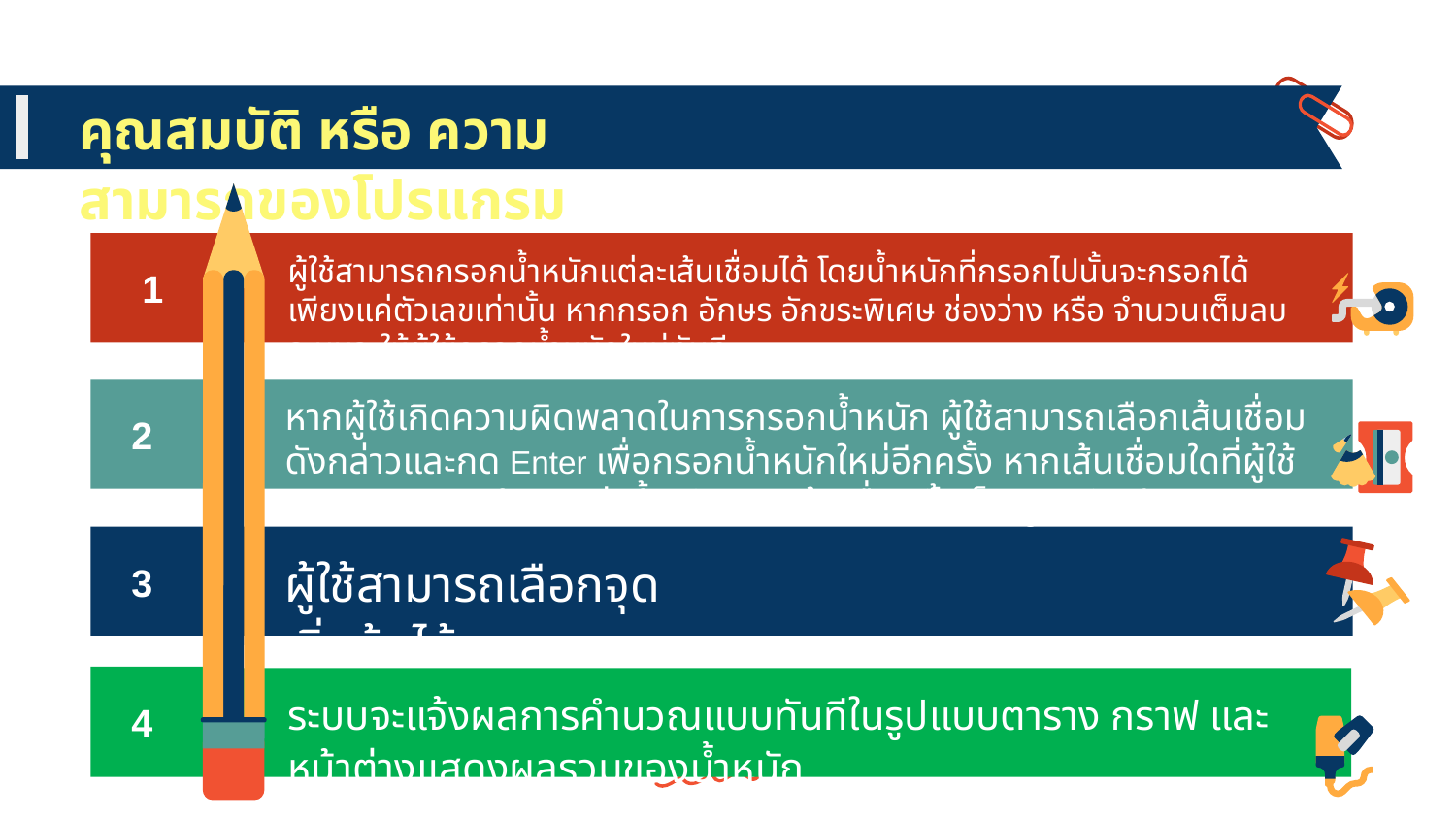

คุณสมบัติ หรือ ความสามารถของโปรแกรม

ผู้ใช้สามารถกรอกน้ำหนักแต่ละเส้นเชื่อมได้ โดยน้ำหนักที่กรอกไปนั้นจะกรอกได้เพียงแค่ตัวเลขเท่านั้น หากกรอก อักษร อักขระพิเศษ ช่องว่าง หรือ จำนวนเต็มลบ ระบบจะให้ผู้ใช้กรอกน้ำหนักใหม่ทันที
 1

หากผู้ใช้เกิดความผิดพลาดในการกรอกน้ำหนัก ผู้ใช้สามารถเลือกเส้นเชื่อมดังกล่าวและกด Enter เพื่อกรอกน้ำหนักใหม่อีกครั้ง หากเส้นเชื่อมใดที่ผู้ใช้ละเลย ระบบจะกำหนดค่าน้ำหนักของเส้นเชื่อมนั้นเป็นศูนย์ทันที
2

3
ผู้ใช้สามารถเลือกจุดเริ่มต้นได้

ระบบจะแจ้งผลการคำนวณแบบทันทีในรูปแบบตาราง กราฟ และ หน้าต่างแสดงผลรวมของน้ำหนัก
4